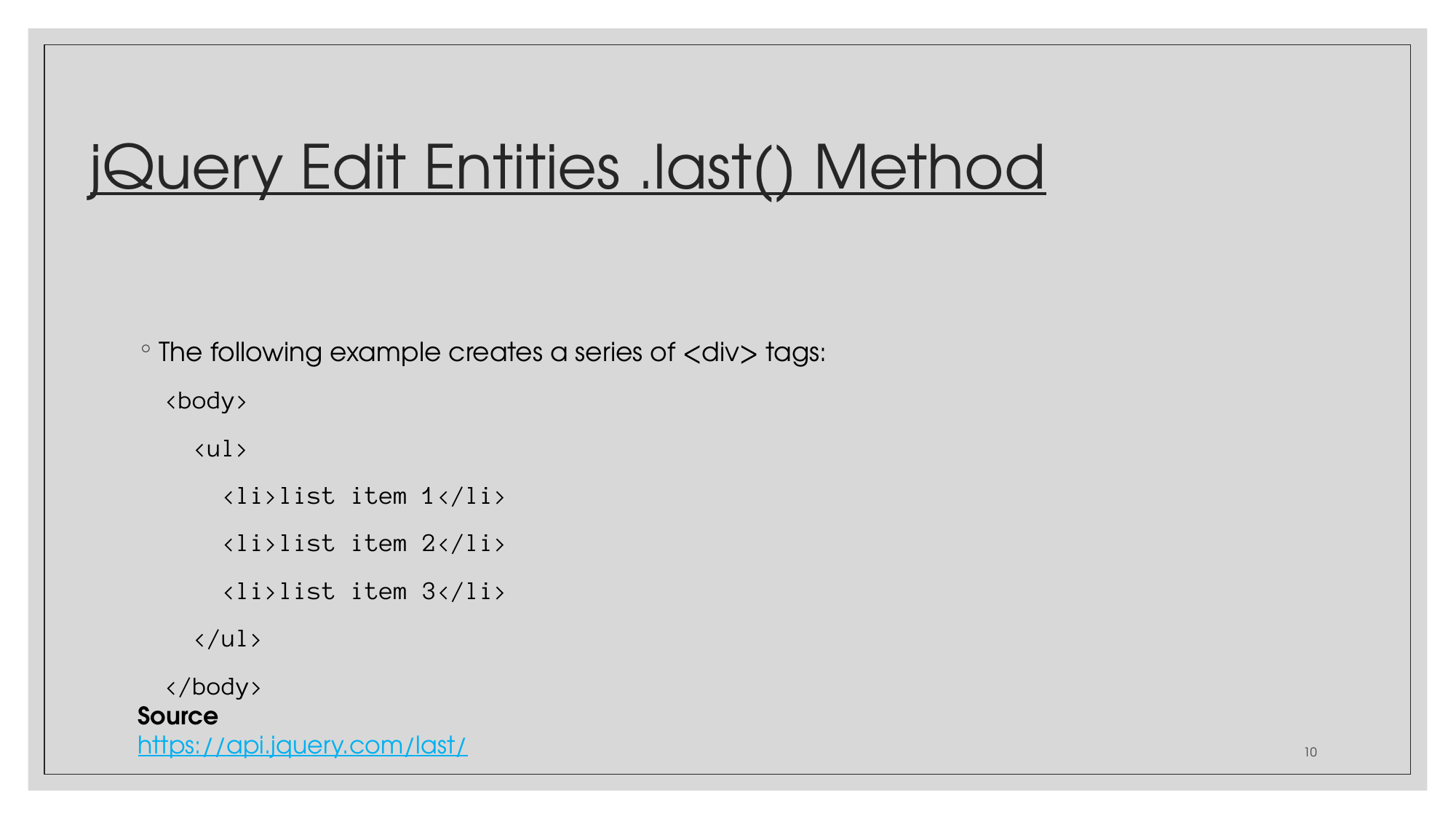

# jQuery Edit Entities .last() Method
The following example creates a series of <div> tags:
<body>
  <ul>
    <li>list item 1</li>
    <li>list item 2</li>
    <li>list item 3</li>
  </ul>
</body>
Source
https://api.jquery.com/last/
10